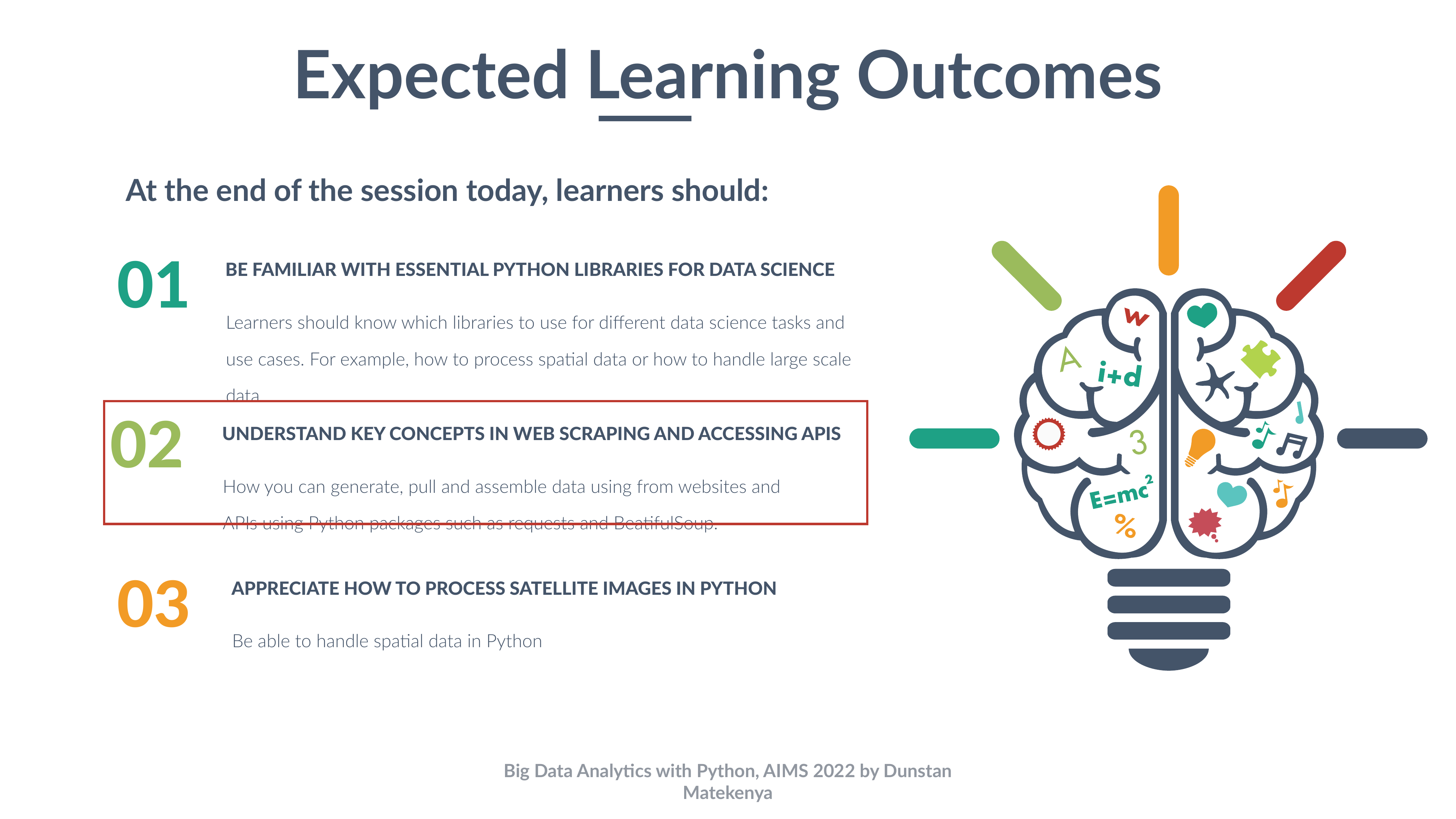

Expected Learning Outcomes

At the end of the session today, learners should:

01
BE FAMILIAR WITH ESSENTIAL PYTHON LIBRARIES FOR DATA SCIENCE

Learners should know which libraries to use for different data science tasks and use cases. For example, how to process spatial data or how to handle large scale data

02

UNDERSTAND KEY CONCEPTS IN WEB SCRAPING AND ACCESSING APIS

How you can generate, pull and assemble data using from websites and APIs using Python packages such as requests and BeatifulSoup.

03
APPRECIATE HOW TO PROCESS SATELLITE IMAGES IN PYTHON
Be able to handle spatial data in Python
Big Data Analytics with Python, AIMS 2022 by Dunstan Matekenya